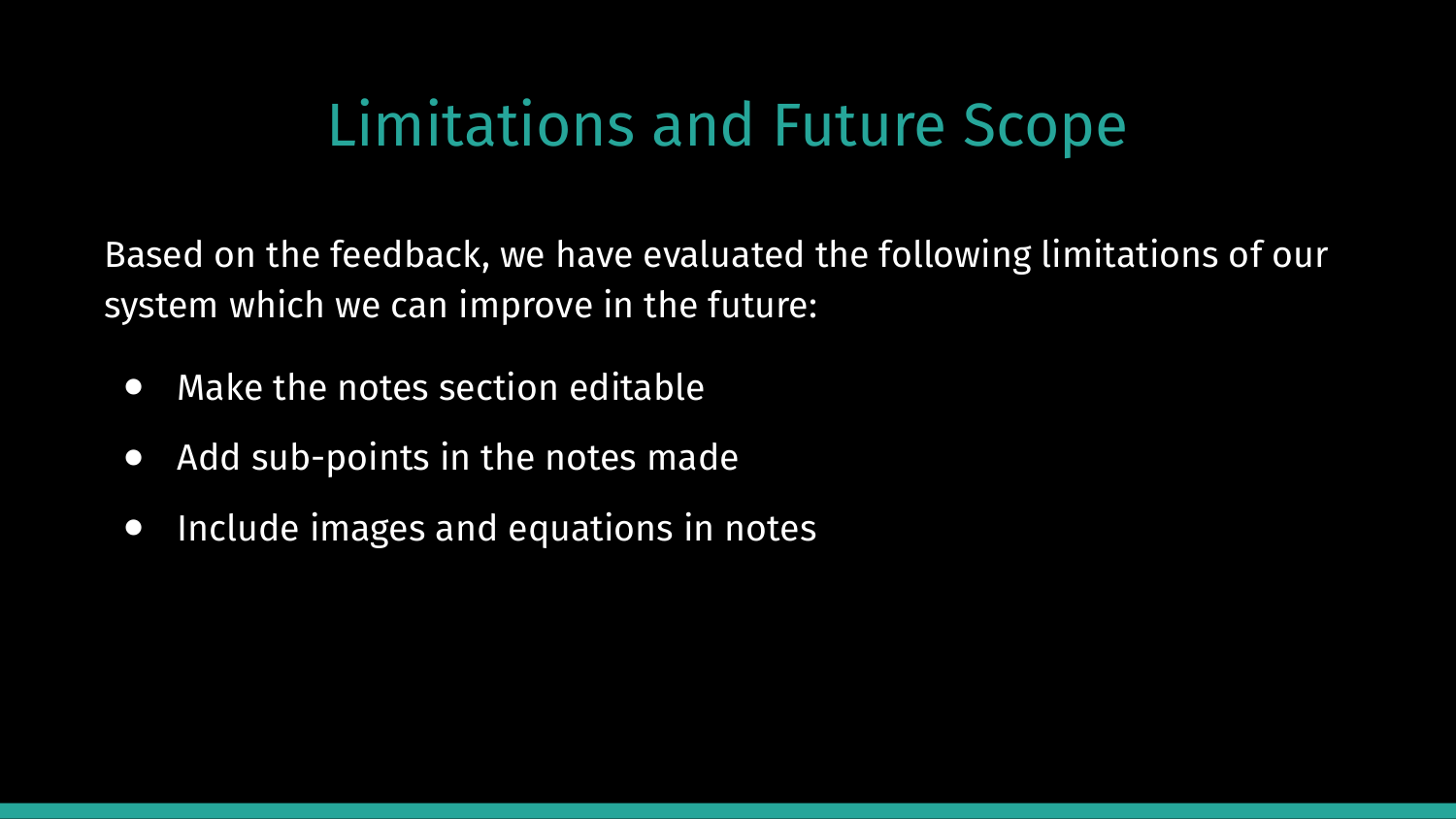

# Limitations and Future Scope
Based on the feedback, we have evaluated the following limitations of our system which we can improve in the future:
Make the notes section editable
Add sub-points in the notes made
Include images and equations in notes